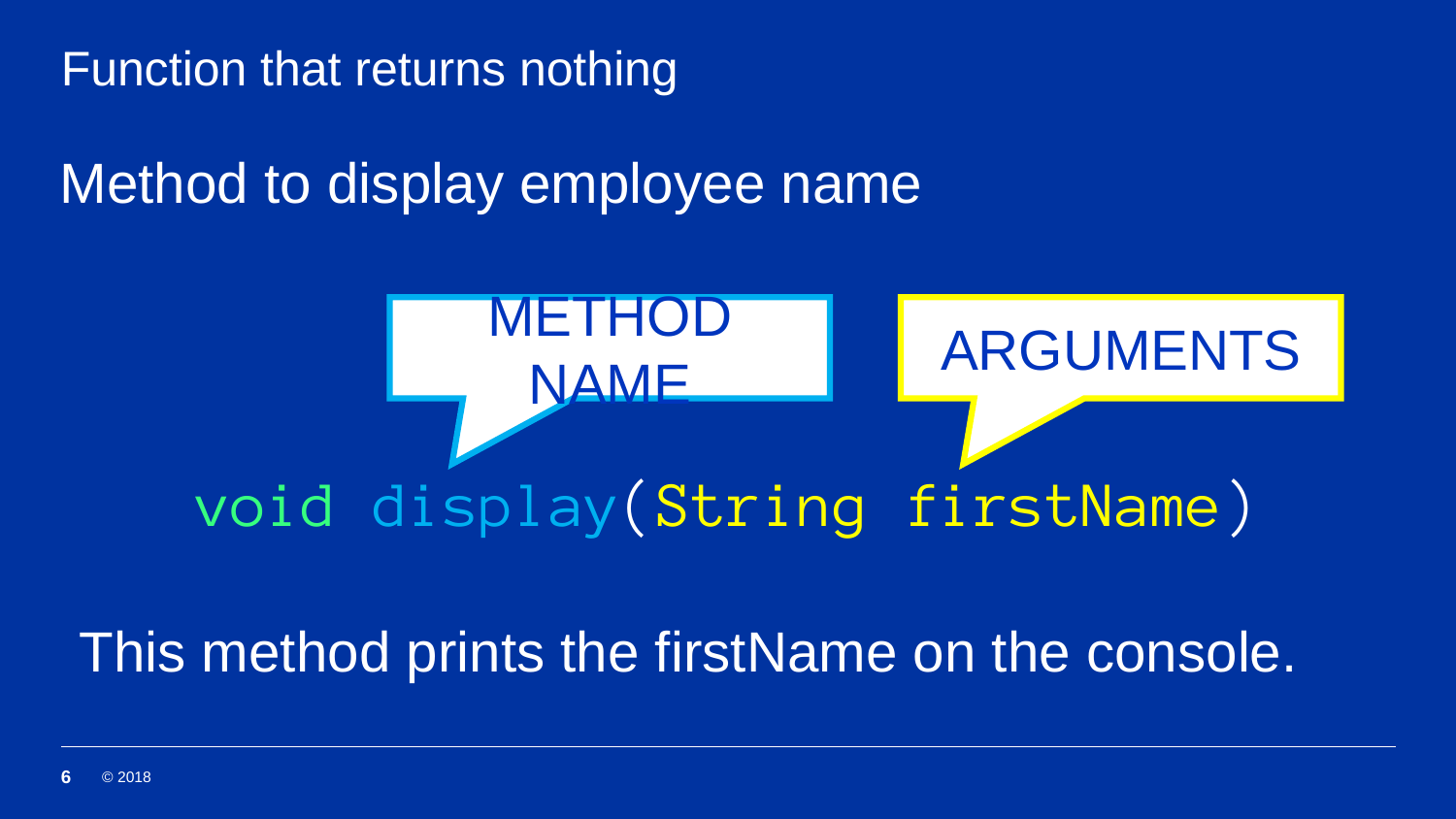

# Function that returns nothing
Method to display employee name
METHOD NAME
ARGUMENTS
void display(String firstName)
This method prints the firstName on the console.

6
© 2018